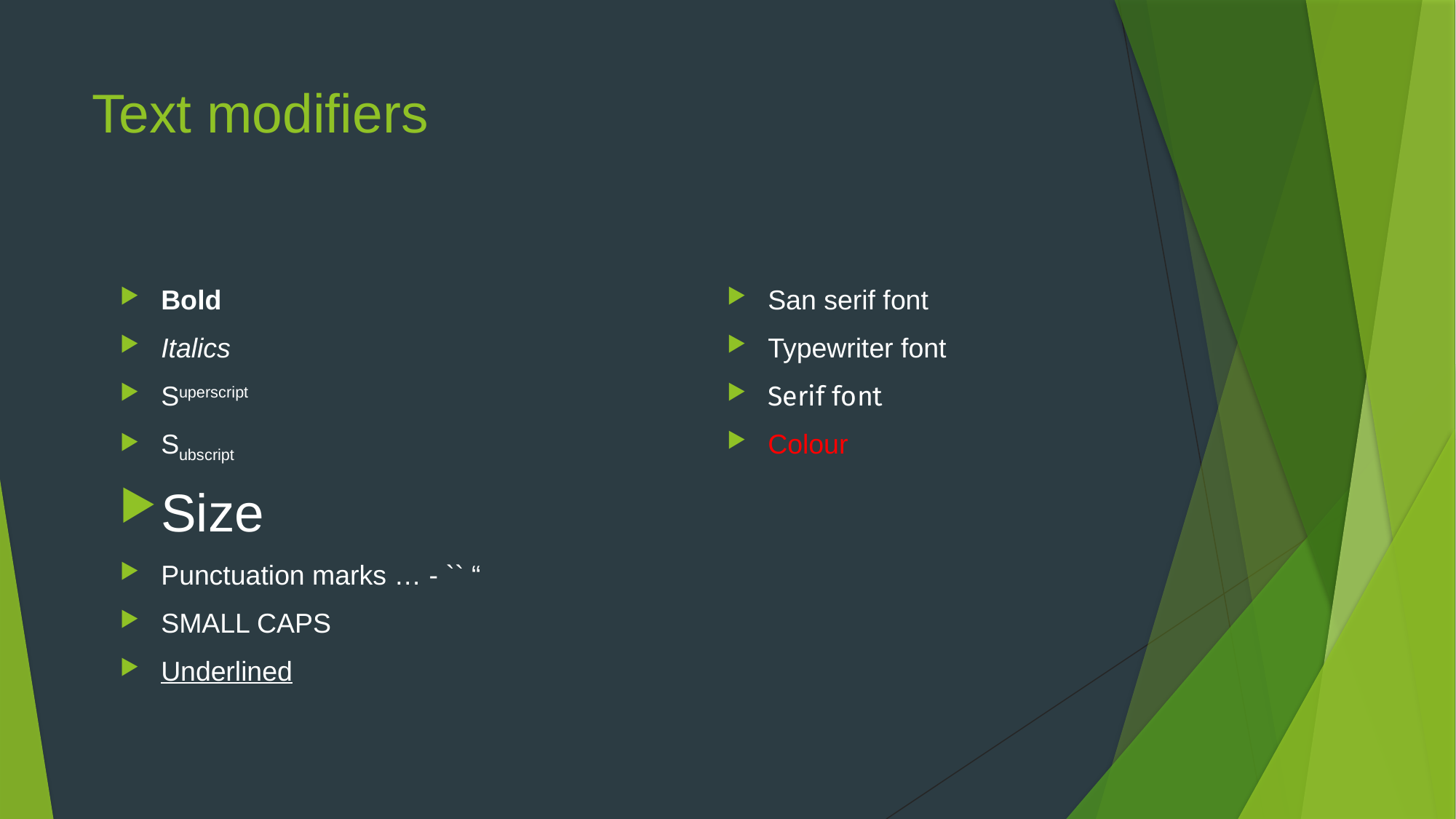

# Text modifiers
Bold
Italics
Superscript
Subscript
Size
Punctuation marks … - `` “
Small Caps
Underlined
San serif font
Typewriter font
Serif font
Colour